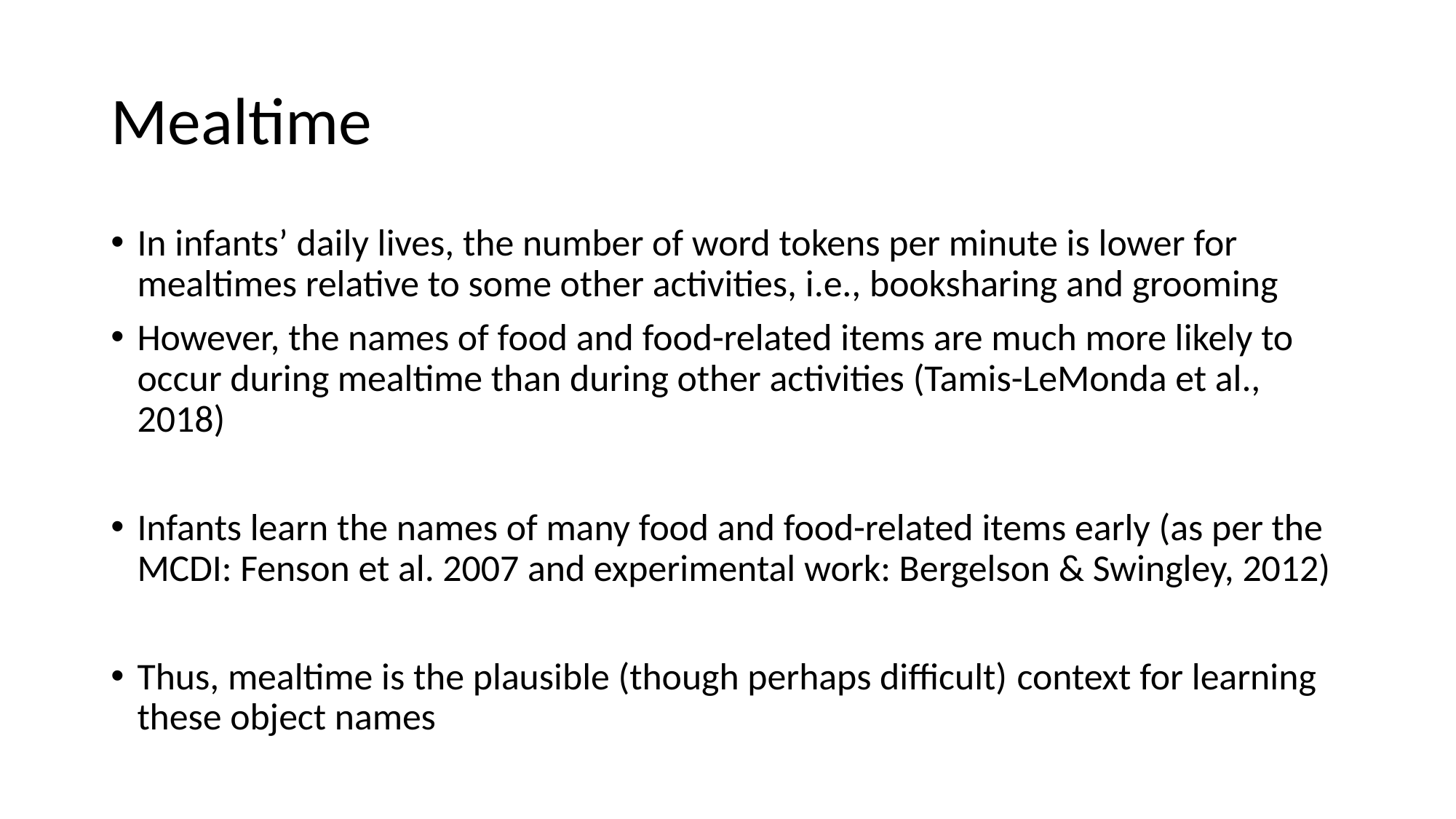

# Mealtime
In infants’ daily lives, the number of word tokens per minute is lower for mealtimes relative to some other activities, i.e., booksharing and grooming
However, the names of food and food-related items are much more likely to occur during mealtime than during other activities (Tamis-LeMonda et al., 2018)

Infants learn the names of many food and food-related items early (as per the MCDI: Fenson et al. 2007 and experimental work: Bergelson & Swingley, 2012)

Thus, mealtime is the plausible (though perhaps difficult) context for learning these object names